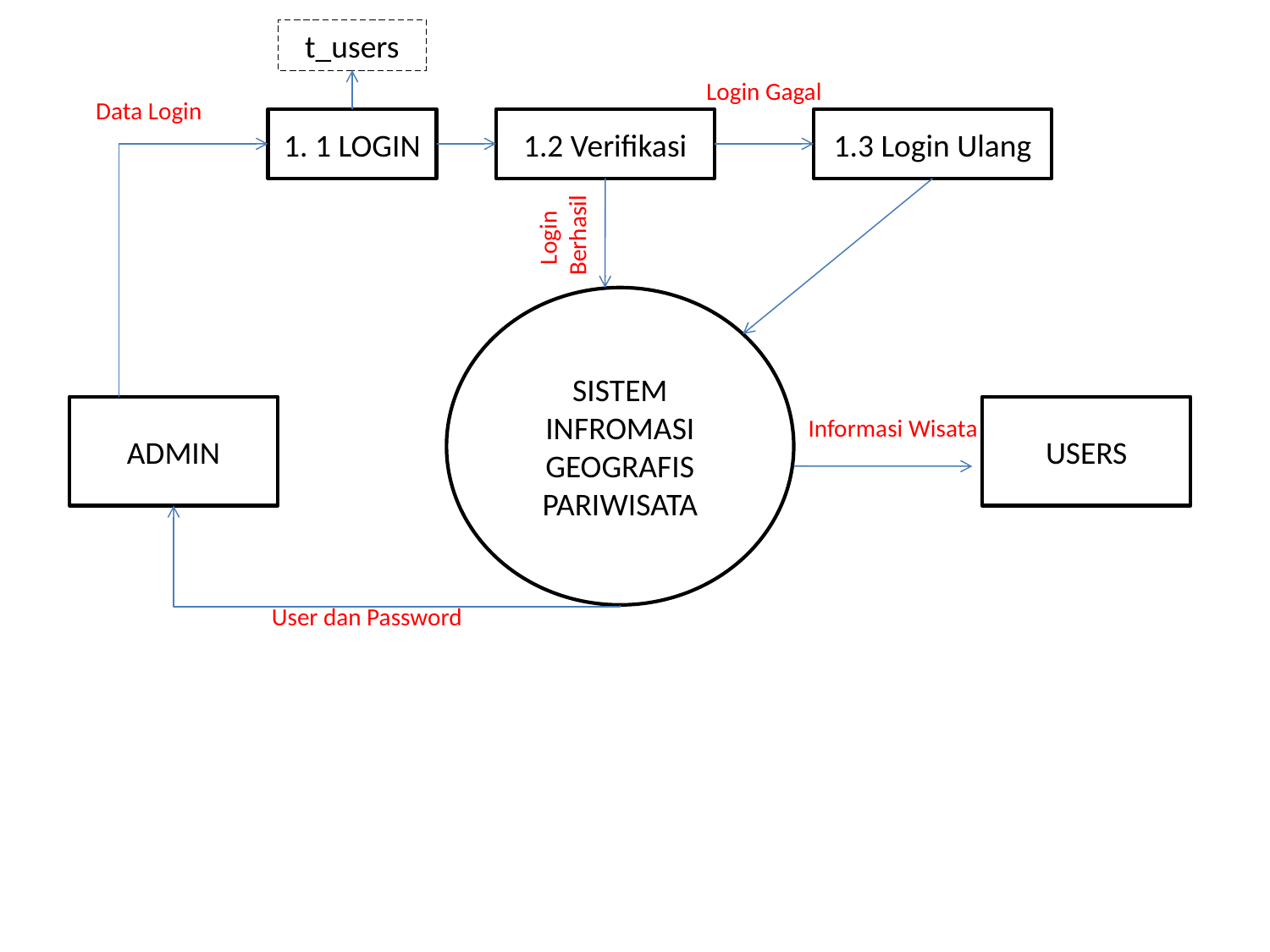

t_users
Login Gagal
Data Login
1. 1 LOGIN
1.2 Verifikasi
1.3 Login Ulang
Login
 Berhasil
SISTEM INFROMASI GEOGRAFIS PARIWISATA
ADMIN
USERS
Informasi Wisata
User dan Password